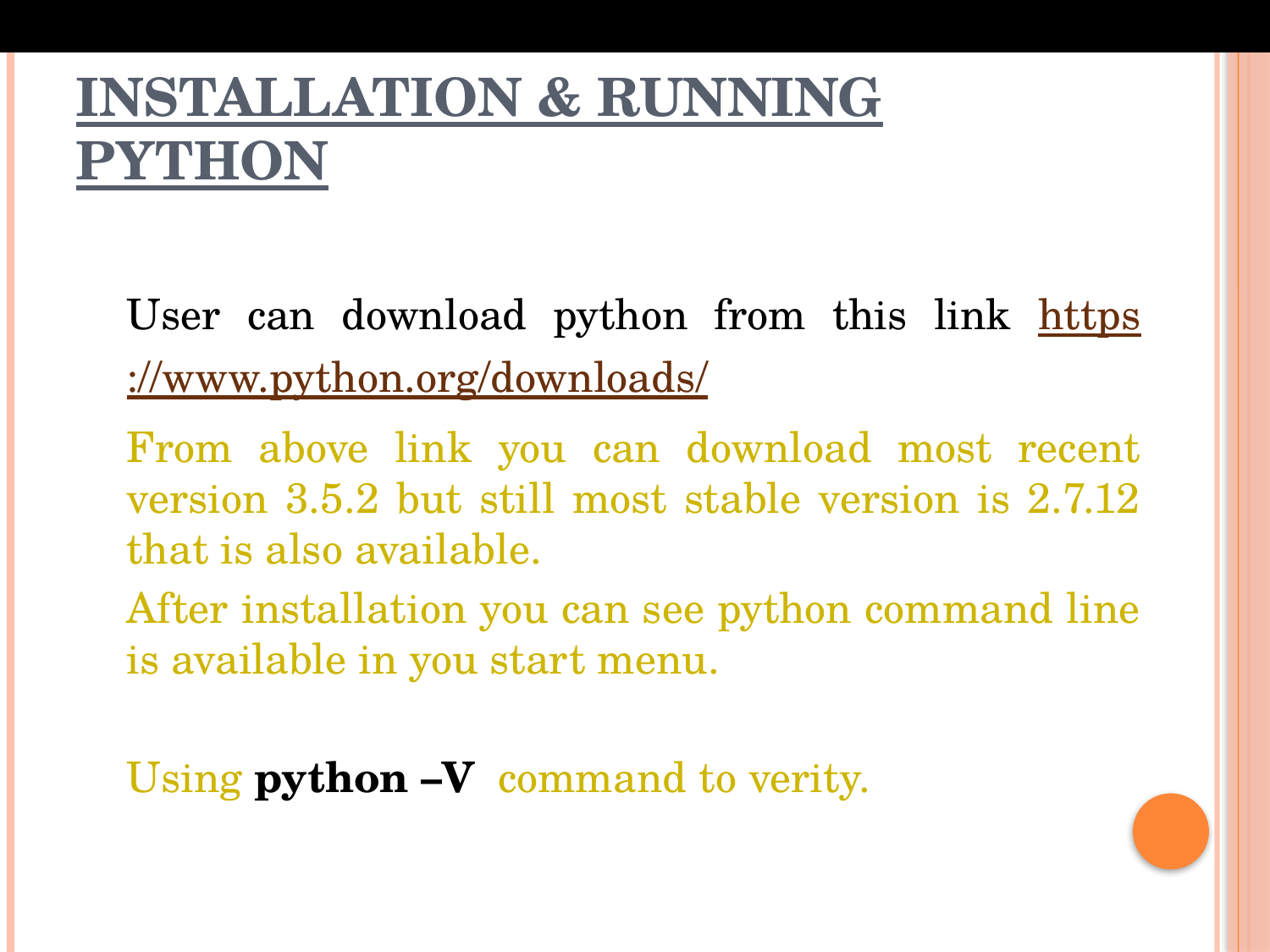

# Installation & Running Python

User can download python from this link https://www.python.org/downloads/
From above link you can download most recent version 3.5.2 but still most stable version is 2.7.12 that is also available.
After installation you can see python command line is available in you start menu.

Using python –V  command to verity.